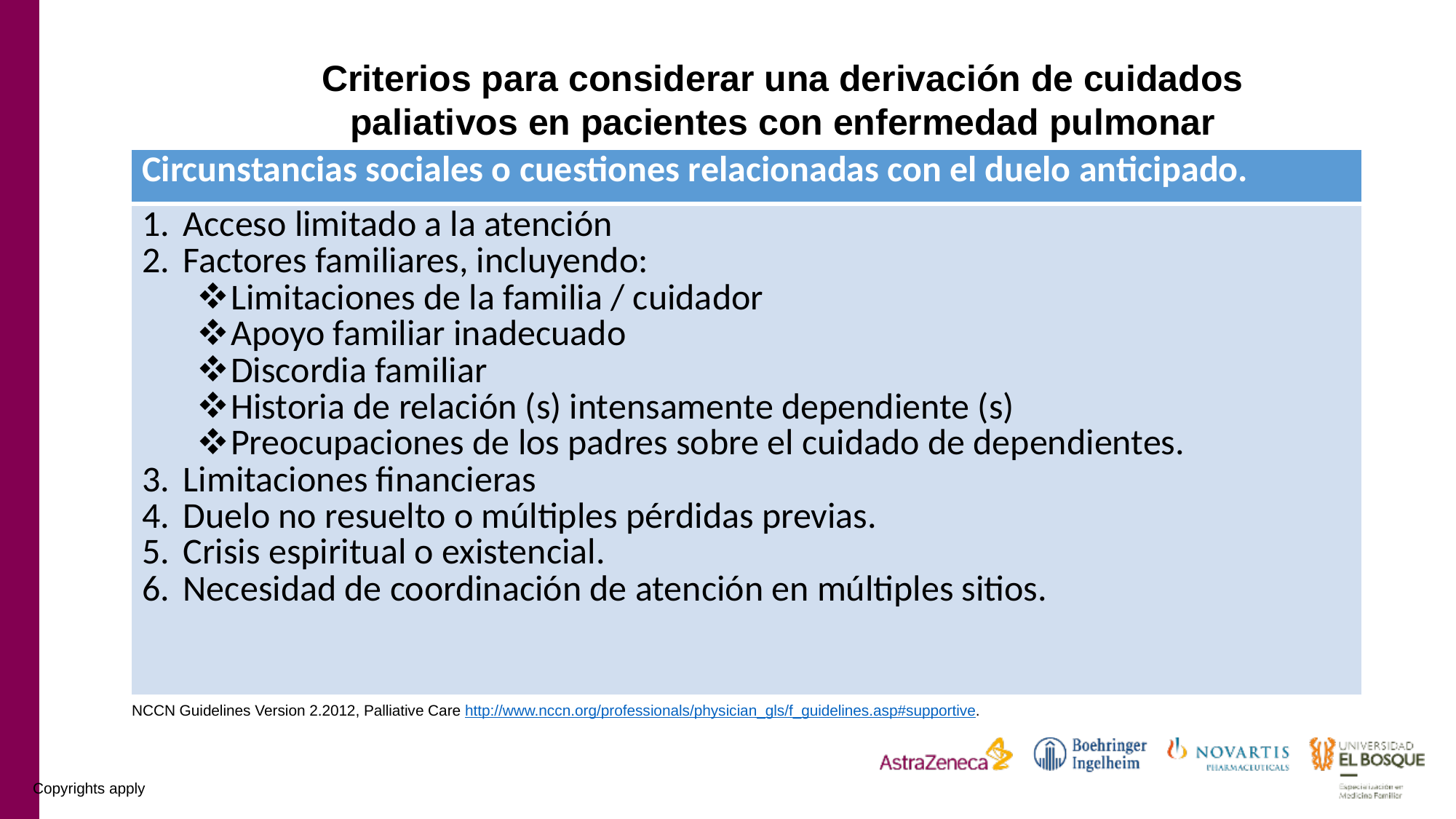

Criterios para considerar una derivación de cuidados paliativos en pacientes con enfermedad pulmonar crónica
| Circunstancias sociales o cuestiones relacionadas con el duelo anticipado. |
| --- |
| Acceso limitado a la atención Factores familiares, incluyendo: Limitaciones de la familia / cuidador Apoyo familiar inadecuado Discordia familiar Historia de relación (s) intensamente dependiente (s) Preocupaciones de los padres sobre el cuidado de dependientes. Limitaciones financieras Duelo no resuelto o múltiples pérdidas previas. Crisis espiritual o existencial. Necesidad de coordinación de atención en múltiples sitios. |
NCCN Guidelines Version 2.2012, Palliative Care http://www.nccn.org/professionals/physician_gls/f_guidelines.asp#supportive.